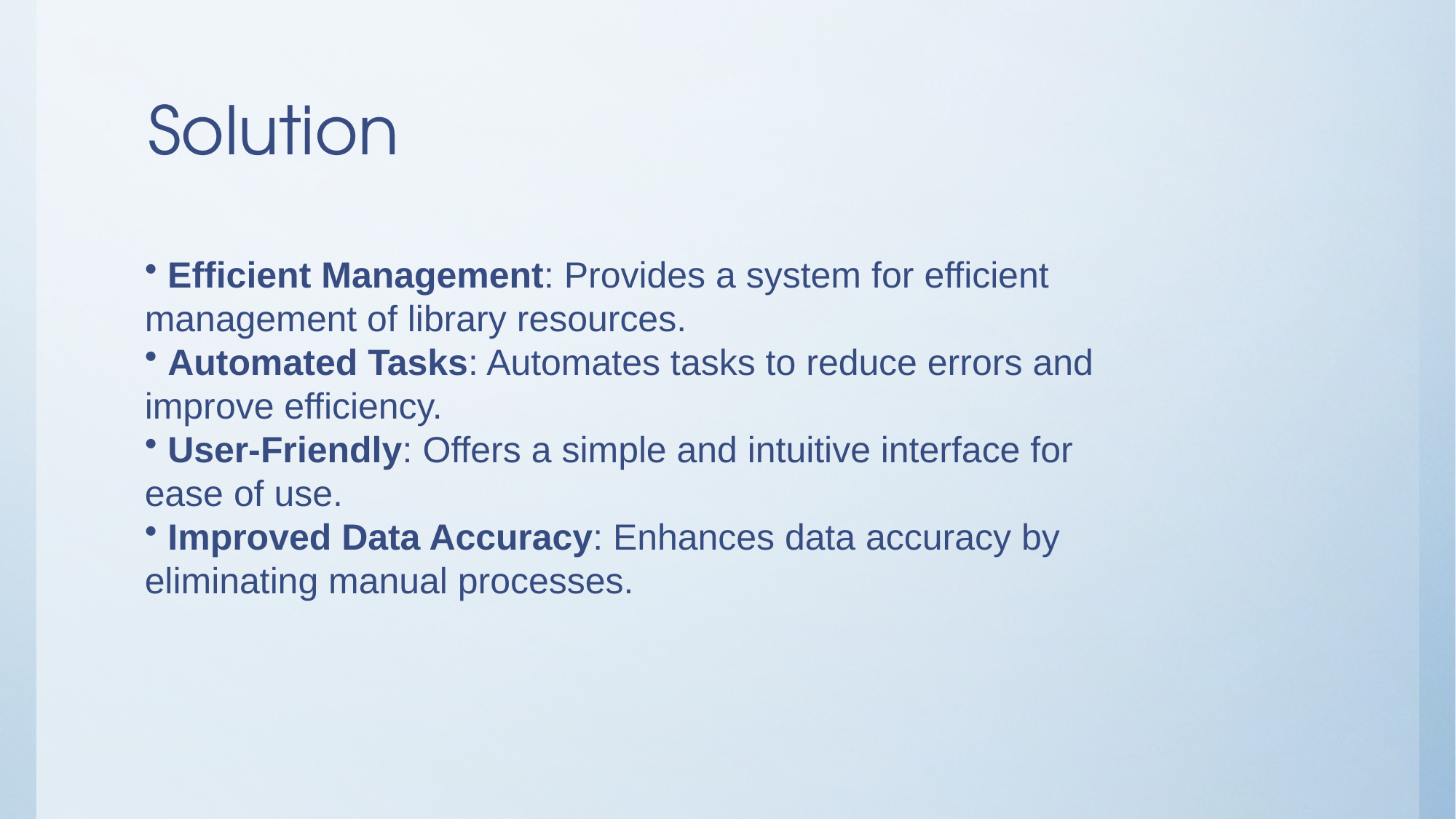

# Solution

 Efficient Management: Provides a system for efficient management of library resources.
 Automated Tasks: Automates tasks to reduce errors and improve efficiency.
 User-Friendly: Offers a simple and intuitive interface for ease of use.
 Improved Data Accuracy: Enhances data accuracy by eliminating manual processes.